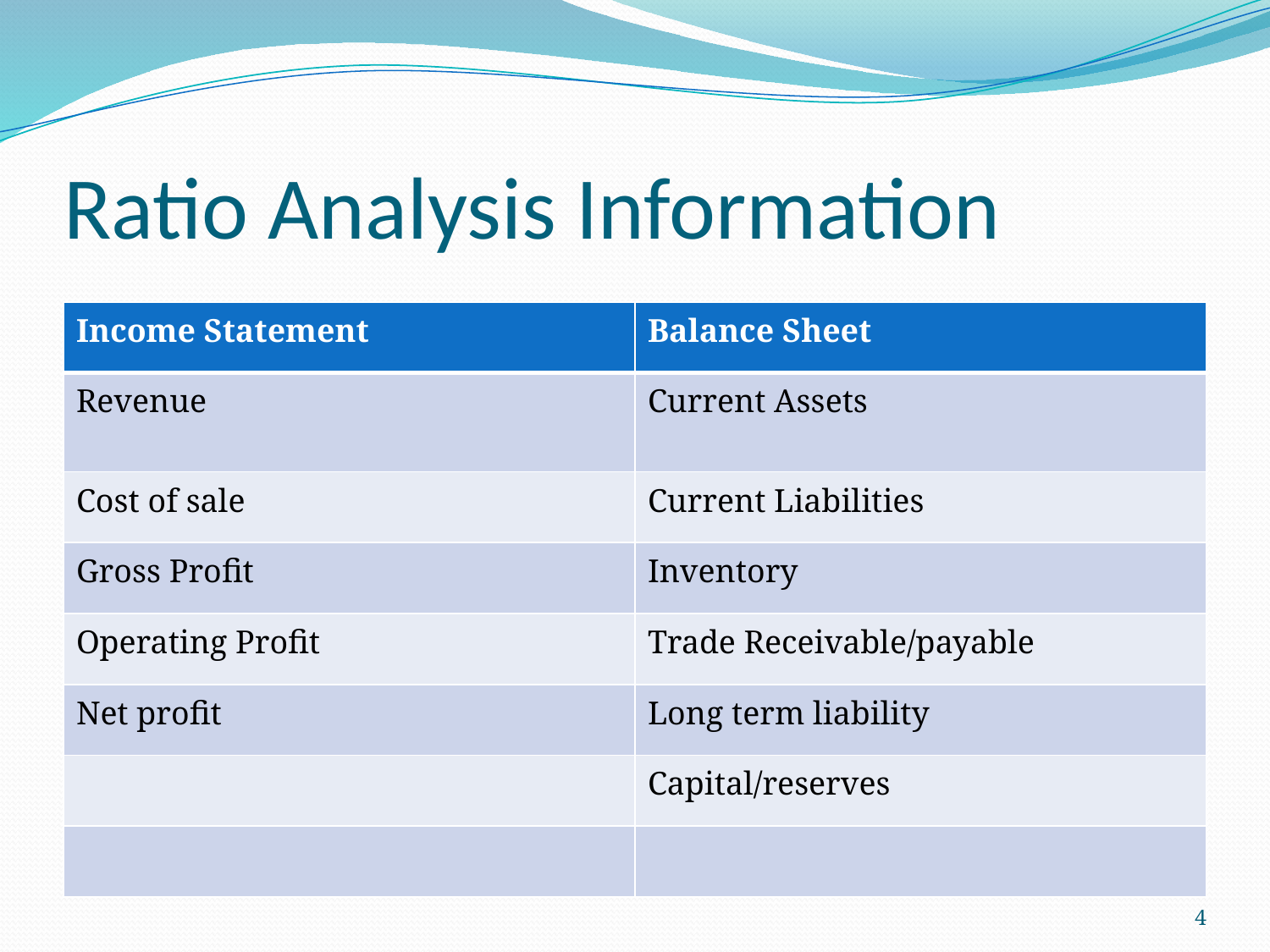

# Ratio Analysis Information
| Income Statement | Balance Sheet |
| --- | --- |
| Revenue | Current Assets |
| Cost of sale | Current Liabilities |
| Gross Profit | Inventory |
| Operating Profit | Trade Receivable/payable |
| Net profit | Long term liability |
|  | Capital/reserves |
|  |  |
4